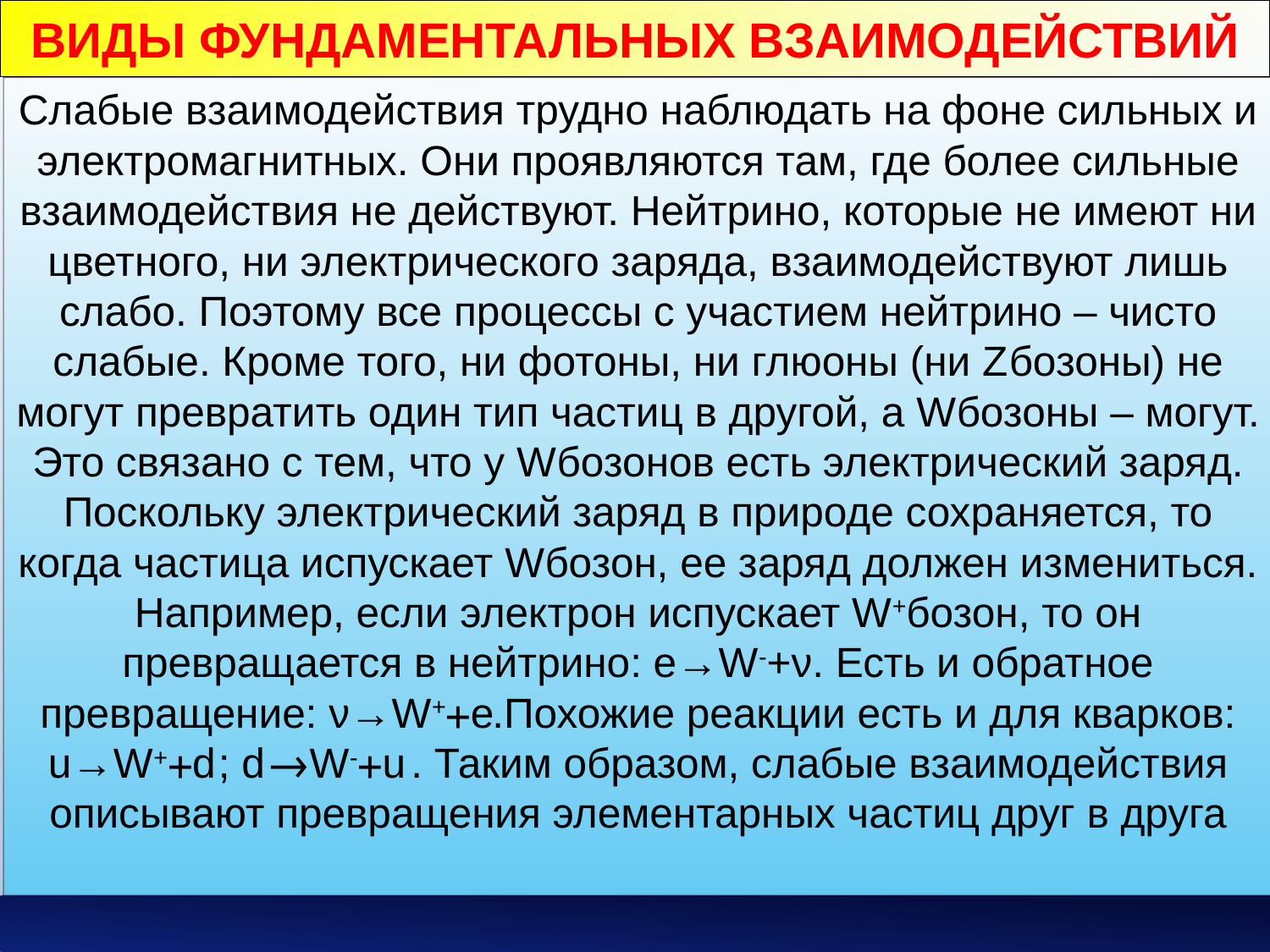

# Виды фундаментальных взаимодействий
Слабые взаимодействия трудно наблюдать на фоне сильных и электромагнитных. Они проявляются там, где более сильные взаимодействия не действуют. Нейтрино, которые не имеют ни цветного, ни электрического заряда, взаимодействуют лишь слабо. Поэтому все процессы с участием нейтрино – чисто слабые. Кроме того, ни фотоны, ни глюоны (ни Zбозоны) не могут превратить один тип частиц в другой, а Wбозоны – могут. Это связано с тем, что у Wбозонов есть электрический заряд. Поскольку электрический заряд в природе сохраняется, то когда частица испускает Wбозон, ее заряд должен измениться. Например, если электрон испускает W+бозон, то он превращается в нейтрино: e→W-+ν. Есть и обратное превращение: ν→W++e.Похожие реакции есть и для кварков: u→W++d; d→W-+u. Таким образом, слабые взаимодействия описывают превращения элементарных частиц друг в друга